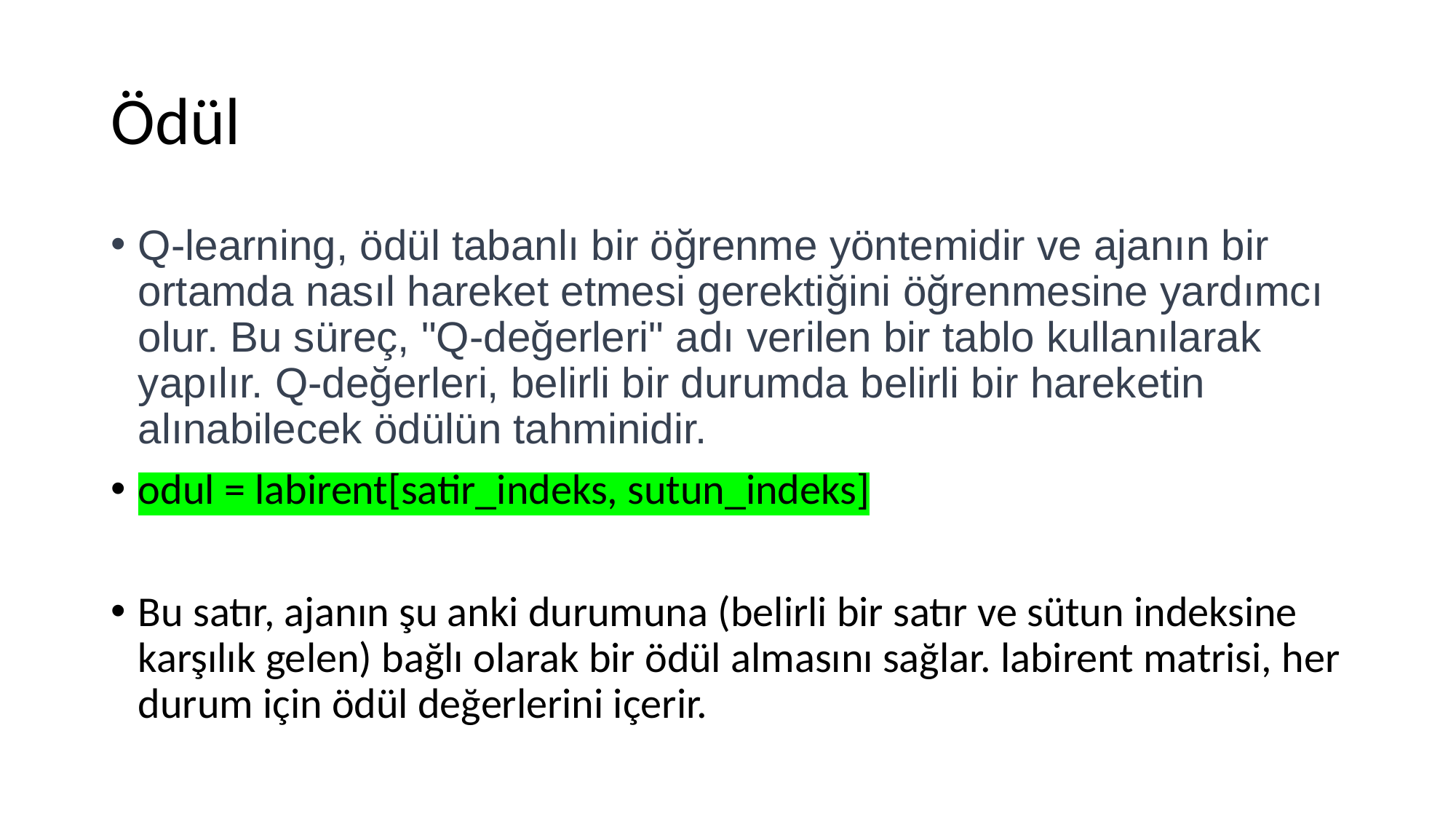

# Ödül
Q-learning, ödül tabanlı bir öğrenme yöntemidir ve ajanın bir ortamda nasıl hareket etmesi gerektiğini öğrenmesine yardımcı olur. Bu süreç, "Q-değerleri" adı verilen bir tablo kullanılarak yapılır. Q-değerleri, belirli bir durumda belirli bir hareketin alınabilecek ödülün tahminidir.
odul = labirent[satir_indeks, sutun_indeks]

Bu satır, ajanın şu anki durumuna (belirli bir satır ve sütun indeksine karşılık gelen) bağlı olarak bir ödül almasını sağlar. labirent matrisi, her durum için ödül değerlerini içerir.